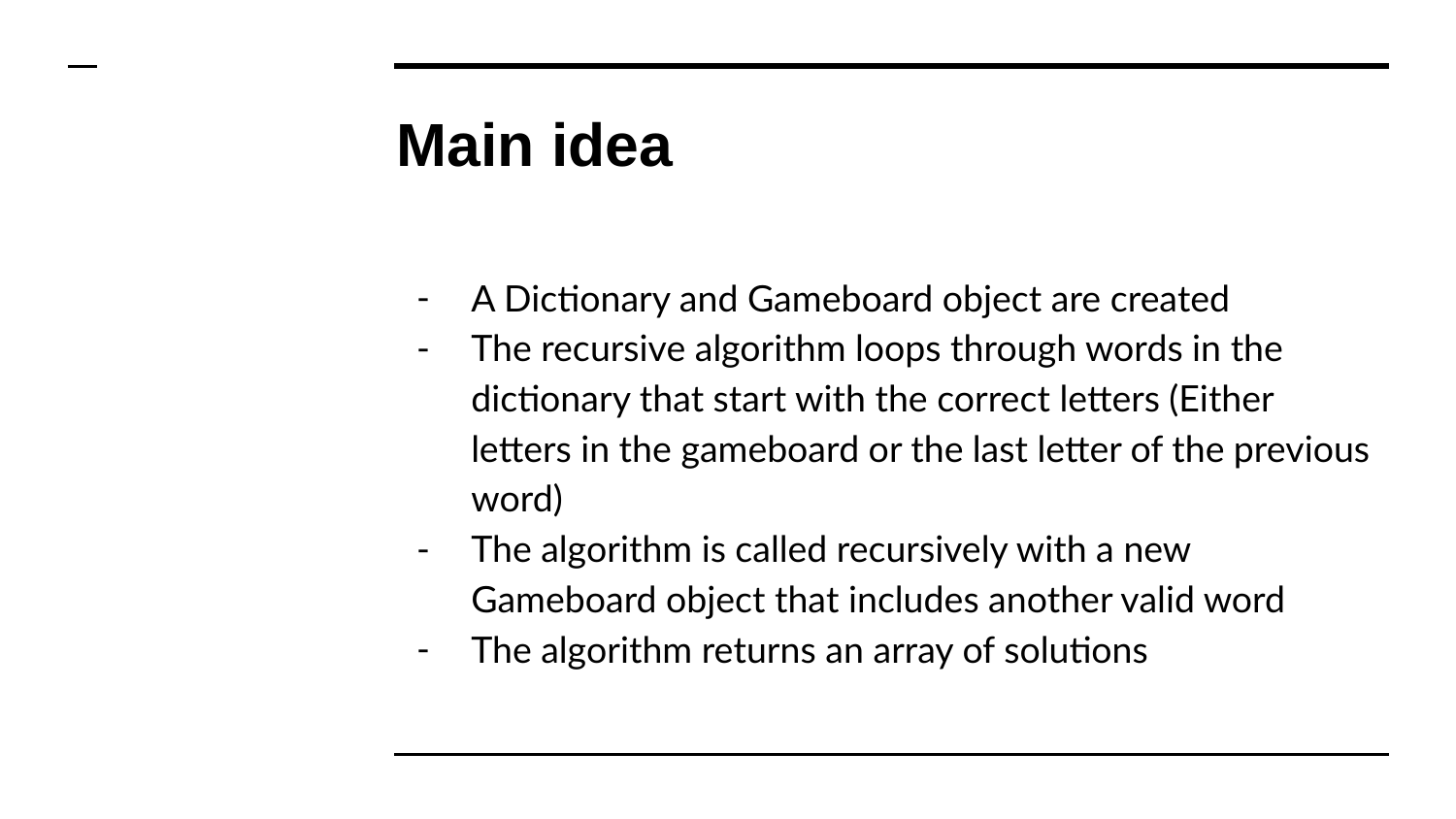

# Main idea
A Dictionary and Gameboard object are created
The recursive algorithm loops through words in the dictionary that start with the correct letters (Either letters in the gameboard or the last letter of the previous word)
The algorithm is called recursively with a new Gameboard object that includes another valid word
The algorithm returns an array of solutions